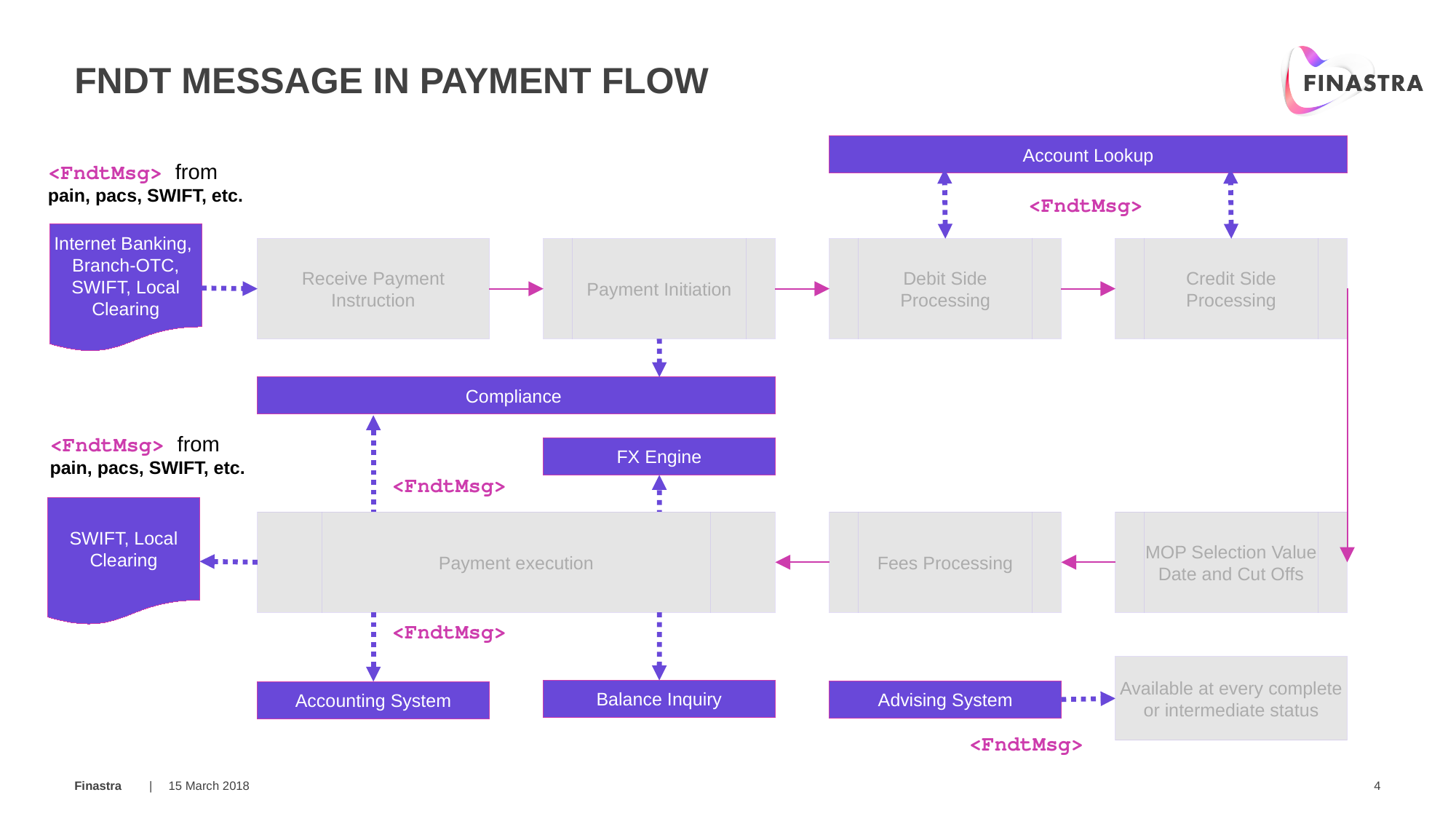

# FNDT Message in Payment Flow
Account Lookup
<FndtMsg> from pain, pacs, SWIFT, etc.
<FndtMsg>
Internet Banking,  Branch-OTC, SWIFT, Local Clearing
Receive Payment Instruction
Payment Initiation
Debit Side Processing
Credit Side Processing
Compliance
<FndtMsg> from pain, pacs, SWIFT, etc.
FX Engine
<FndtMsg>
SWIFT, Local Clearing
Payment execution
Fees Processing
MOP Selection Value Date and Cut Offs
<FndtMsg>
Available at every complete or intermediate status
Balance Inquiry
Advising System
Accounting System
<FndtMsg>
15 March 2018
4